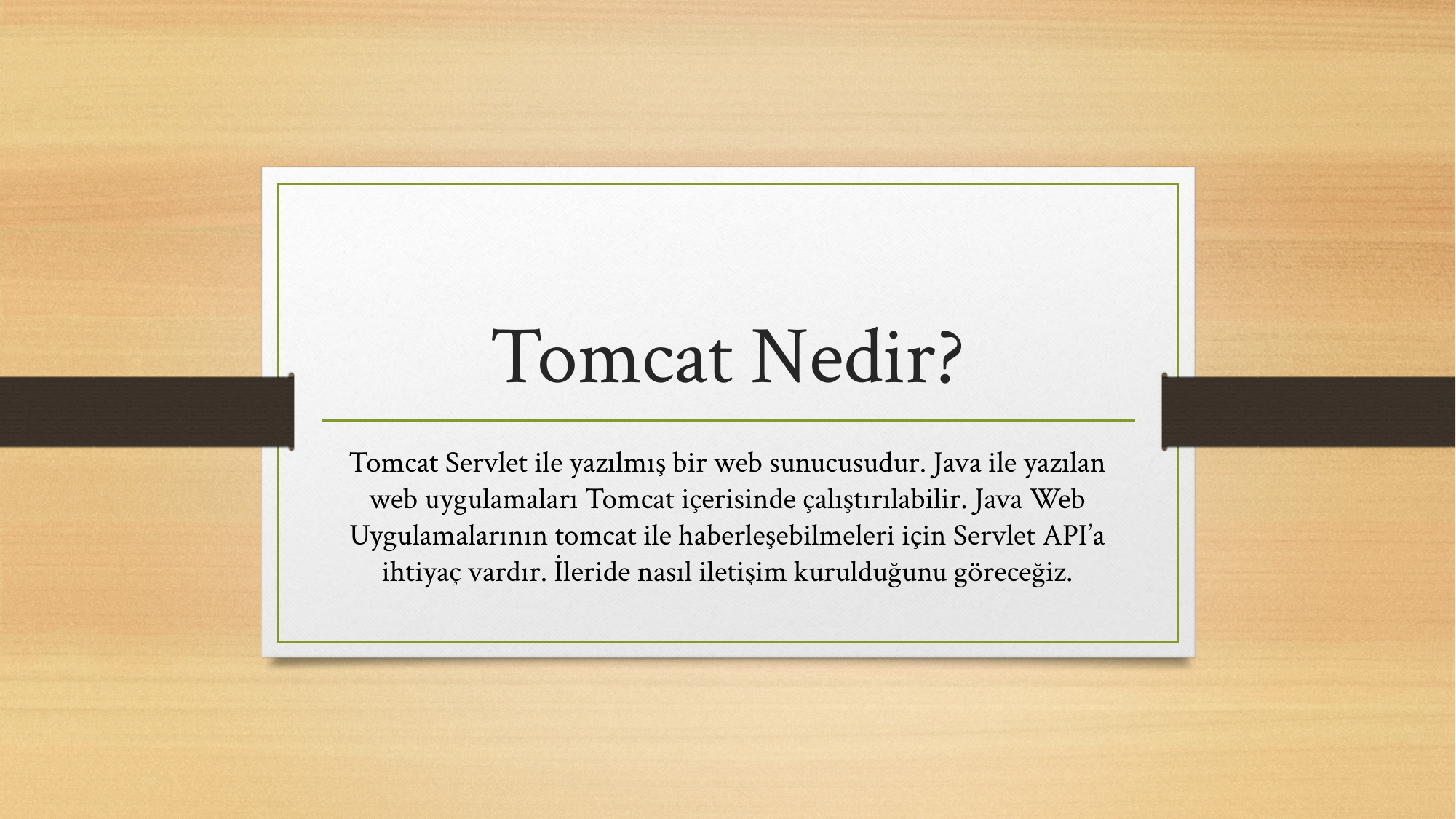

# Tomcat Nedir?
Tomcat Servlet ile yazılmış bir web sunucusudur. Java ile yazılan web uygulamaları Tomcat içerisinde çalıştırılabilir. Java Web Uygulamalarının tomcat ile haberleşebilmeleri için Servlet API’a ihtiyaç vardır. İleride nasıl iletişim kurulduğunu göreceğiz.